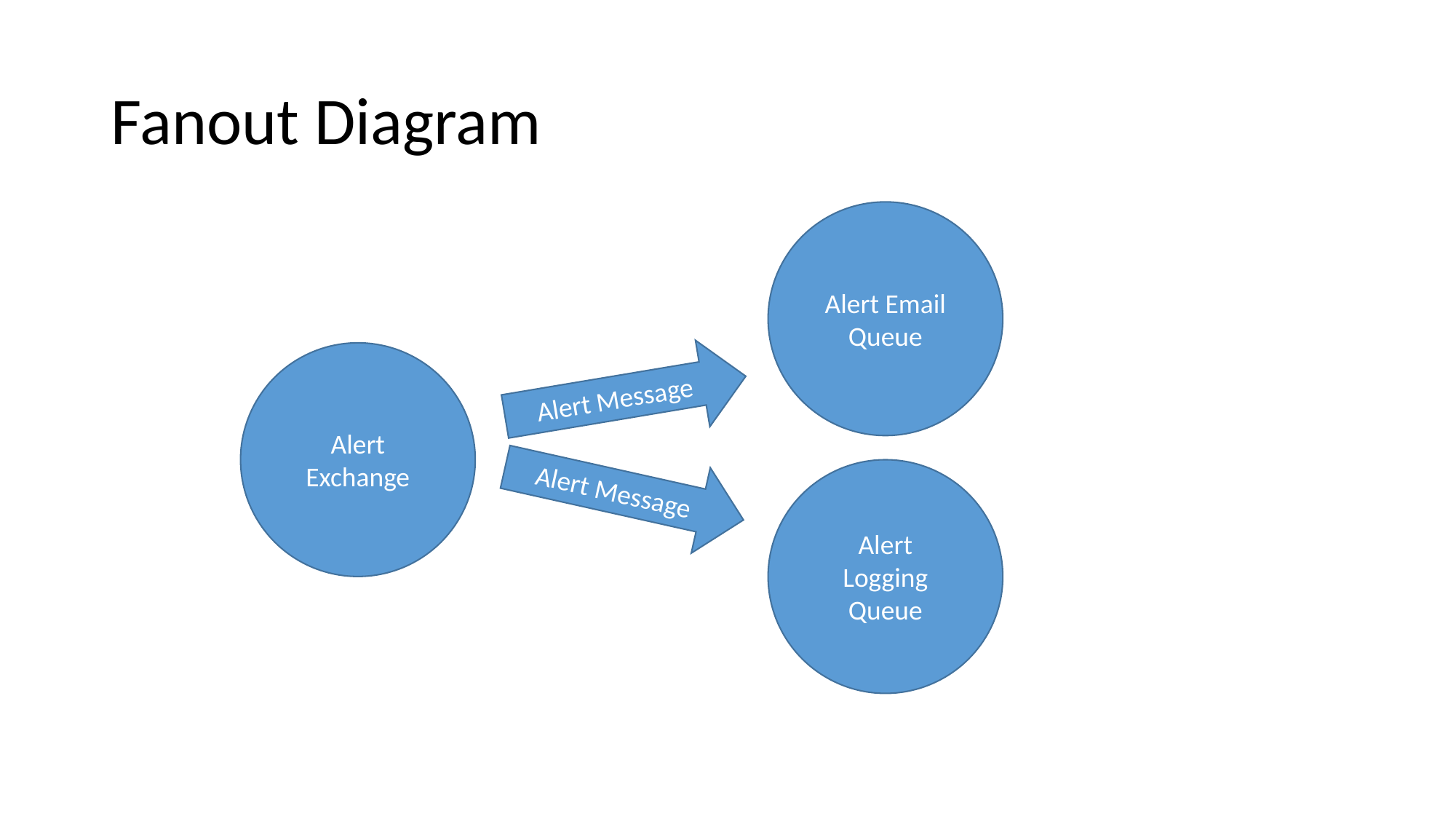

# Fanout Diagram
Alert Email Queue
Alert Exchange
Alert Message
Alert Message
Alert Logging Queue